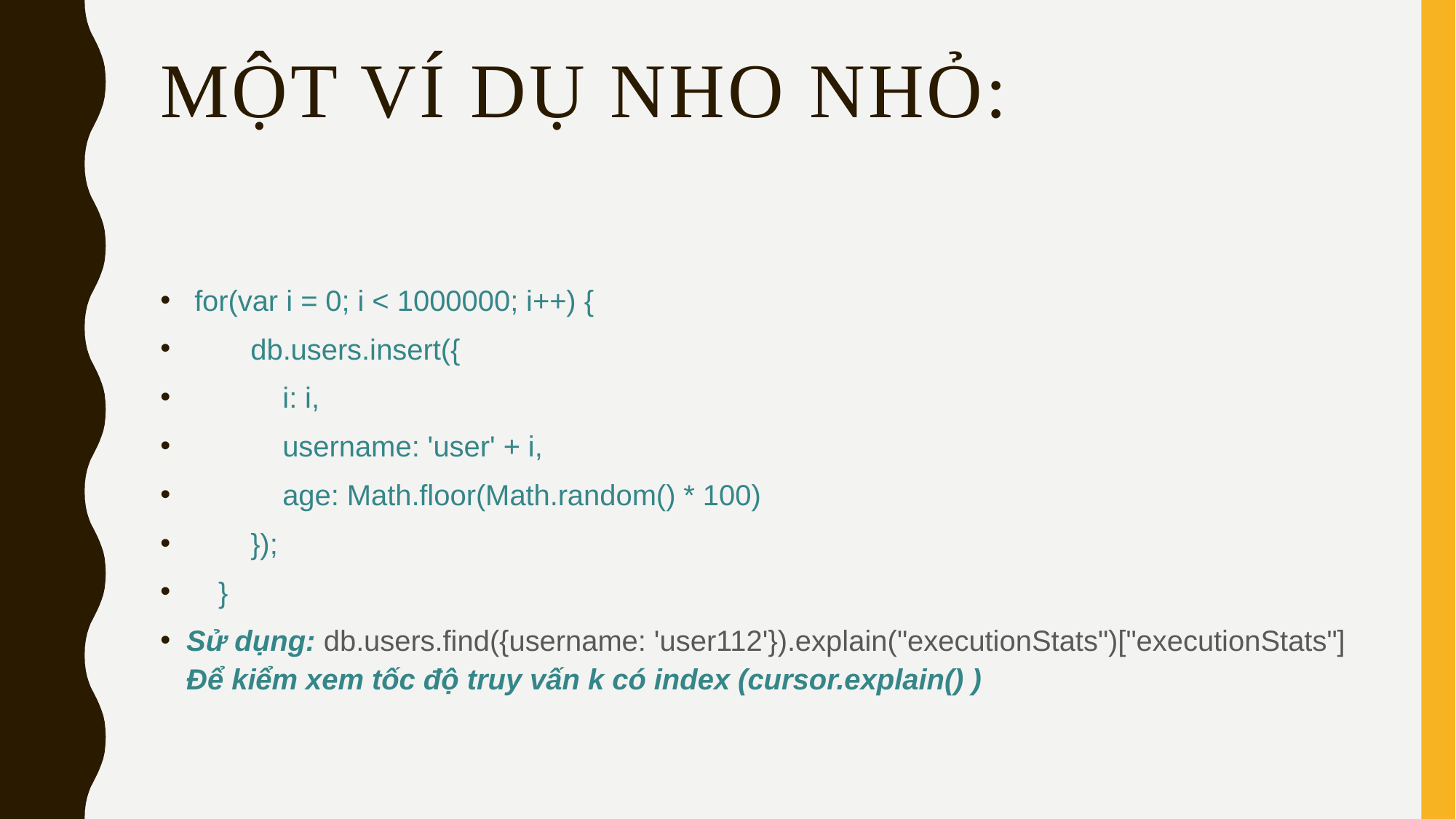

# Một ví dụ nho nhỏ:
 for(var i = 0; i < 1000000; i++) {
        db.users.insert({
            i: i,
            username: 'user' + i,
            age: Math.floor(Math.random() * 100)
        });
    }
Sử dụng: db.users.find({username: 'user112'}).explain("executionStats")["executionStats"] Để kiểm xem tốc độ truy vấn k có index (cursor.explain() )